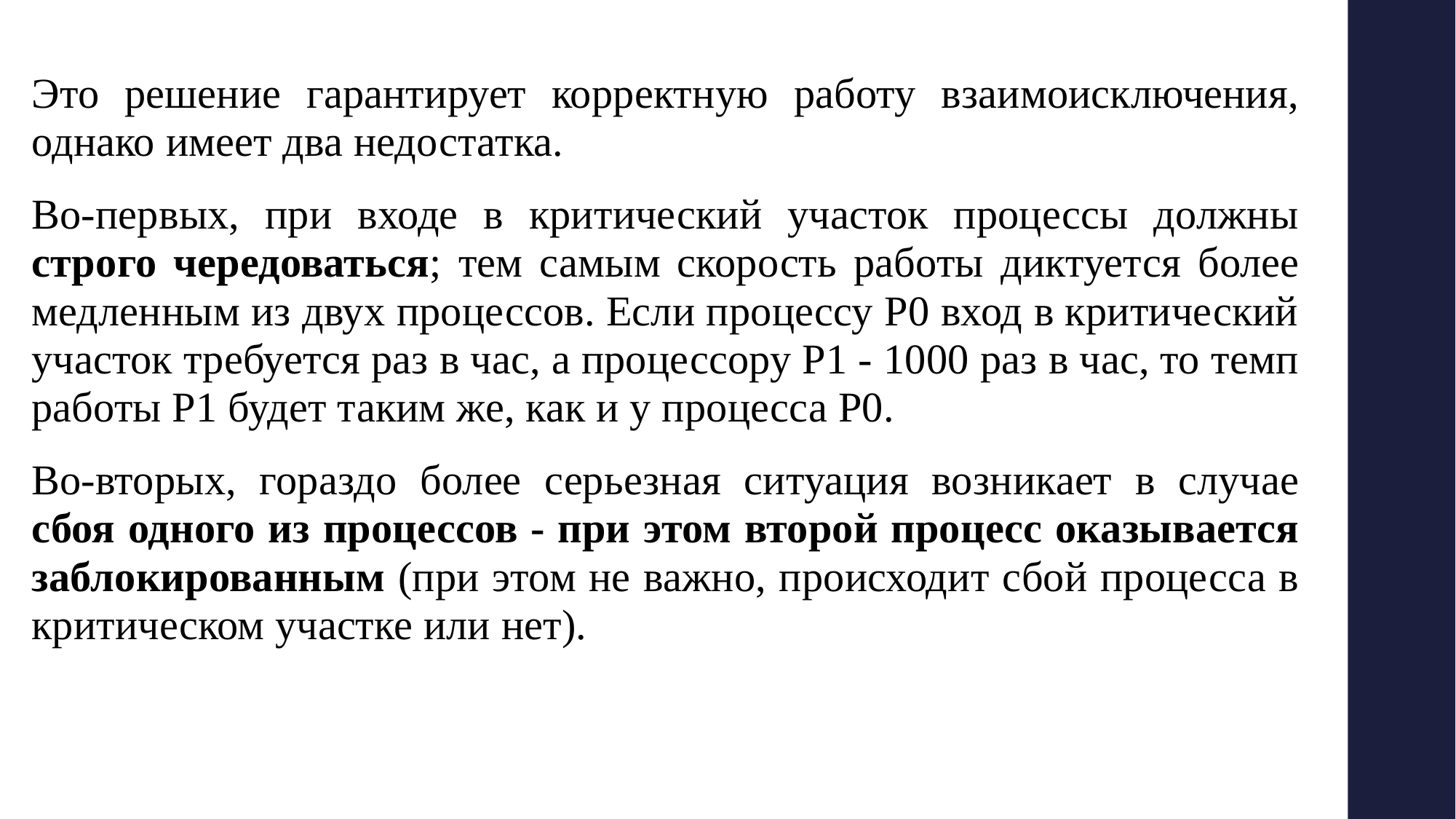

Это решение гарантирует корректную работу взаимоисключения, однако имеет два недостатка.
Во-первых, при входе в критический участок процессы должны строго чередоваться; тем самым скорость работы диктуется более медленным из двух процессов. Если процессу Р0 вход в критический участок требуется раз в час, а процессору Р1 - 1000 раз в час, то темп работы Р1 будет таким же, как и у процесса Р0.
Во-вторых, гораздо более серьезная ситуация возникает в случае сбоя одного из процессов - при этом второй процесс оказывается заблокированным (при этом не важно, происходит сбой процесса в критическом участке или нет).